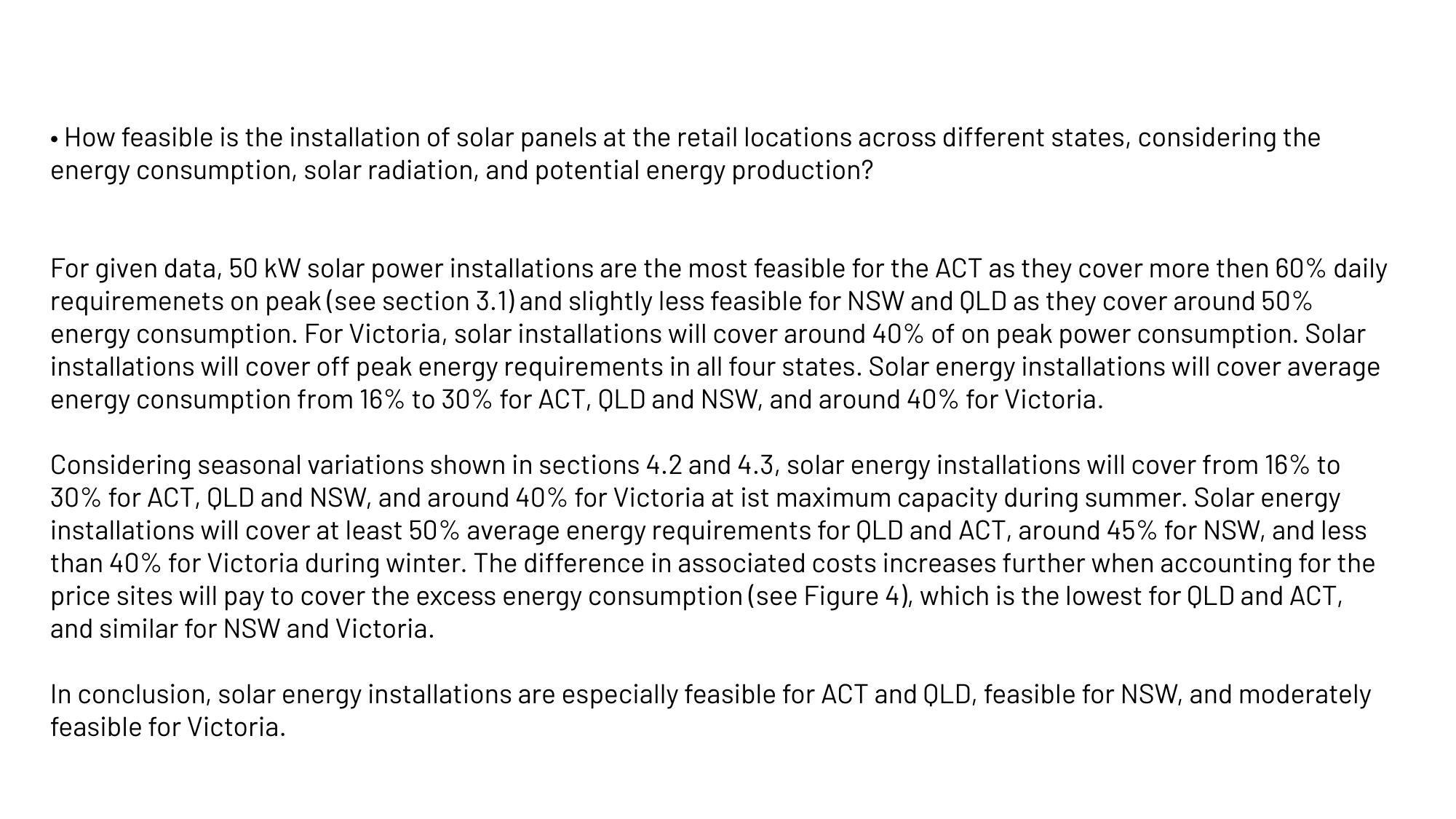

• How feasible is the installation of solar panels at the retail locations across different states, considering the energy consumption, solar radiation, and potential energy production?

For given data, 50 kW solar power installations are the most feasible for the ACT as they cover more then 60% daily requiremenets on peak (see section 3.1) and slightly less feasible for NSW and QLD as they cover around 50% energy consumption. For Victoria, solar installations will cover around 40% of on peak power consumption. Solar installations will cover off peak energy requirements in all four states. Solar energy installations will cover average energy consumption from 16% to 30% for ACT, QLD and NSW, and around 40% for Victoria.

Considering seasonal variations shown in sections 4.2 and 4.3, solar energy installations will cover from 16% to 30% for ACT, QLD and NSW, and around 40% for Victoria at ist maximum capacity during summer. Solar energy installations will cover at least 50% average energy requirements for QLD and ACT, around 45% for NSW, and less than 40% for Victoria during winter. The difference in associated costs increases further when accounting for the price sites will pay to cover the excess energy consumption (see Figure 4), which is the lowest for QLD and ACT, and similar for NSW and Victoria.

In conclusion, solar energy installations are especially feasible for ACT and QLD, feasible for NSW, and moderately feasible for Victoria.